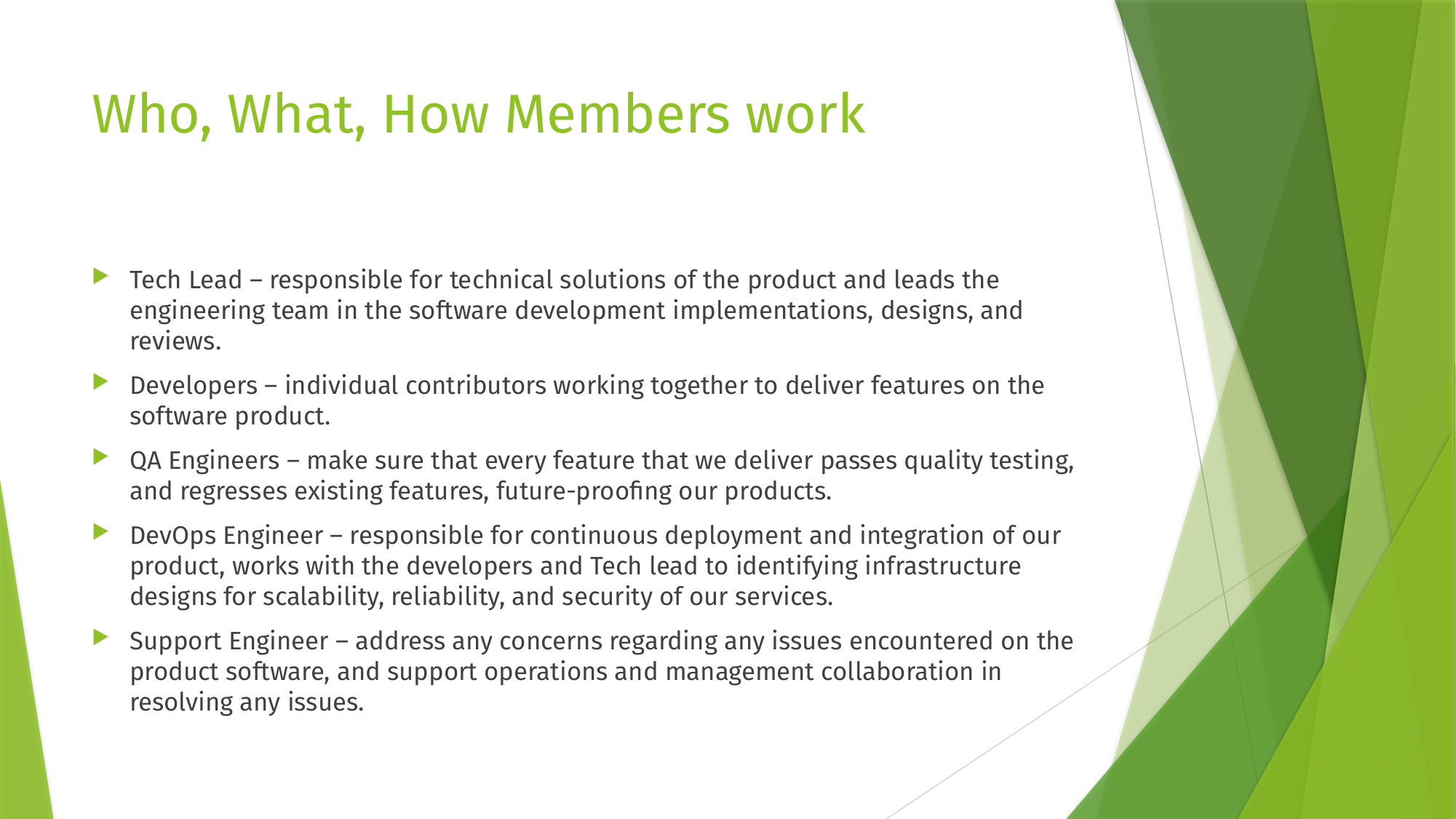

# Who, What, How Members work
Tech Lead – responsible for technical solutions of the product and leads the engineering team in the software development implementations, designs, and reviews.
Developers – individual contributors working together to deliver features on the software product.
QA Engineers – make sure that every feature that we deliver passes quality testing, and regresses existing features, future-proofing our products.
DevOps Engineer – responsible for continuous deployment and integration of our product, works with the developers and Tech lead to identifying infrastructure designs for scalability, reliability, and security of our services.
Support Engineer – address any concerns regarding any issues encountered on the product software, and support operations and management collaboration in resolving any issues.